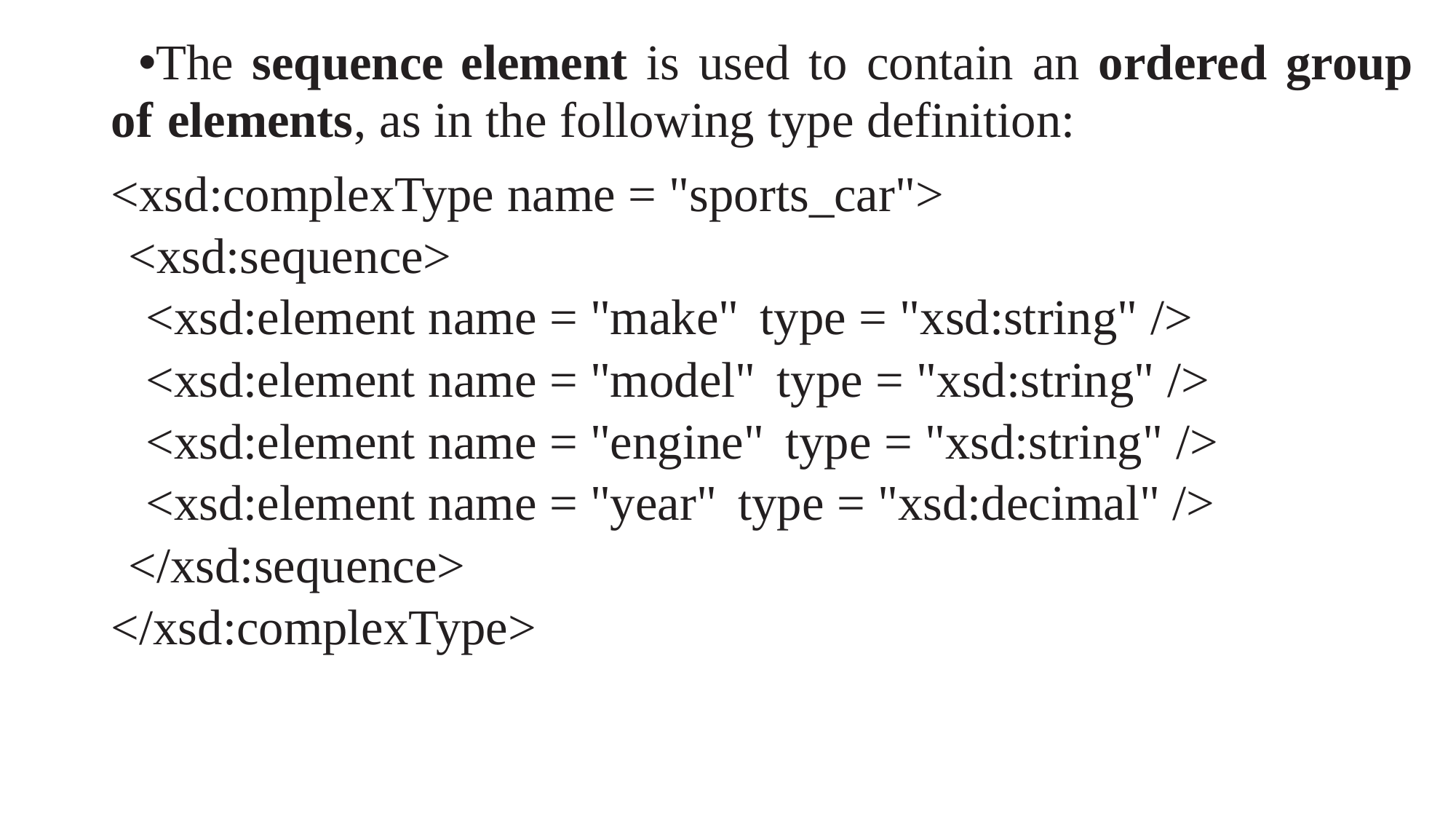

The sequence element is used to contain an ordered group of elements, as in the following type definition:
<xsd:complexType name = "sports_car">
<xsd:sequence>
<xsd:element name = "make" type = "xsd:string" />
<xsd:element name = "model" type = "xsd:string" />
<xsd:element name = "engine" type = "xsd:string" />
<xsd:element name = "year" type = "xsd:decimal" />
</xsd:sequence>
</xsd:complexType>